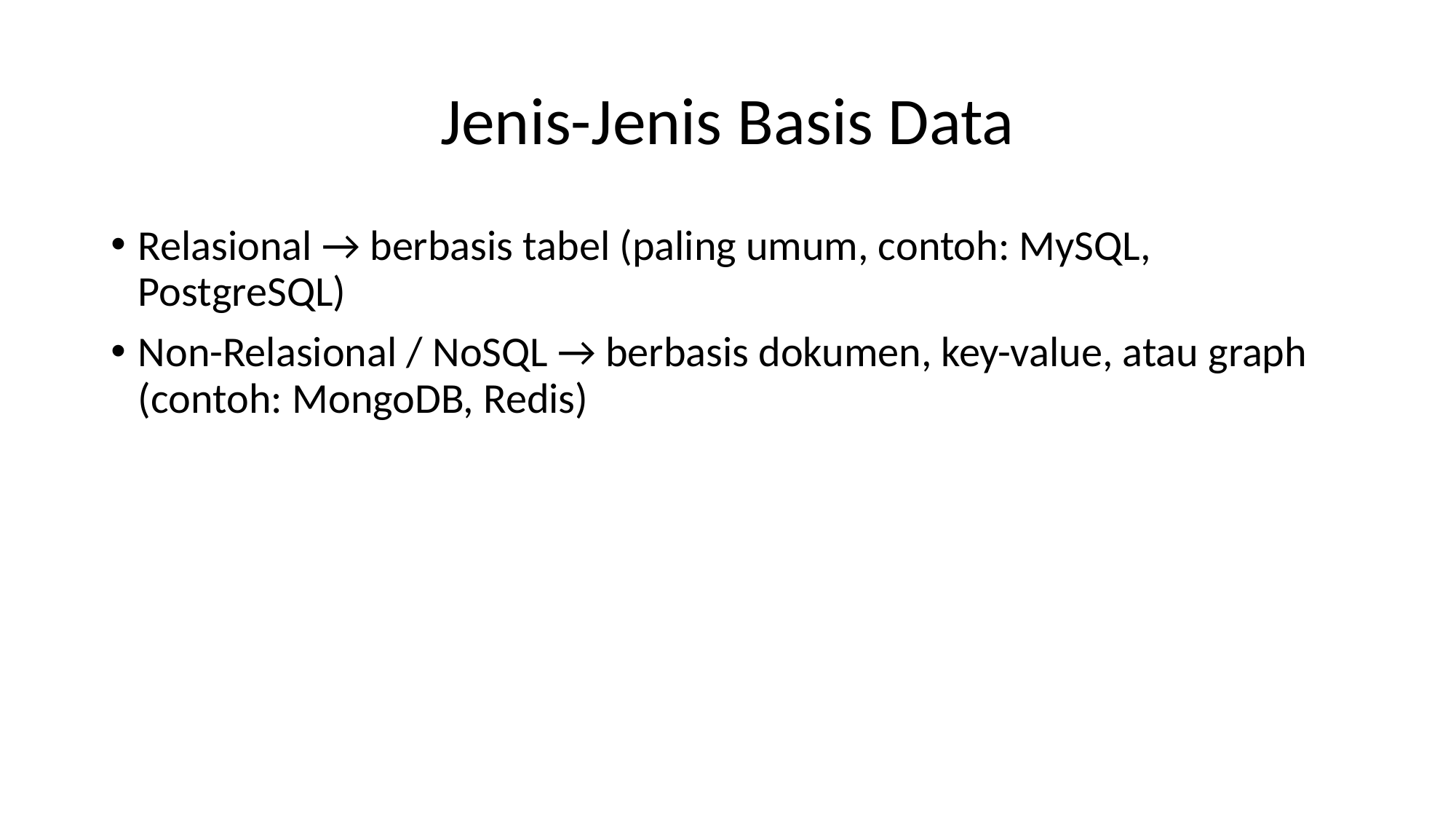

# Jenis-Jenis Basis Data
Relasional → berbasis tabel (paling umum, contoh: MySQL, PostgreSQL)
Non-Relasional / NoSQL → berbasis dokumen, key-value, atau graph (contoh: MongoDB, Redis)